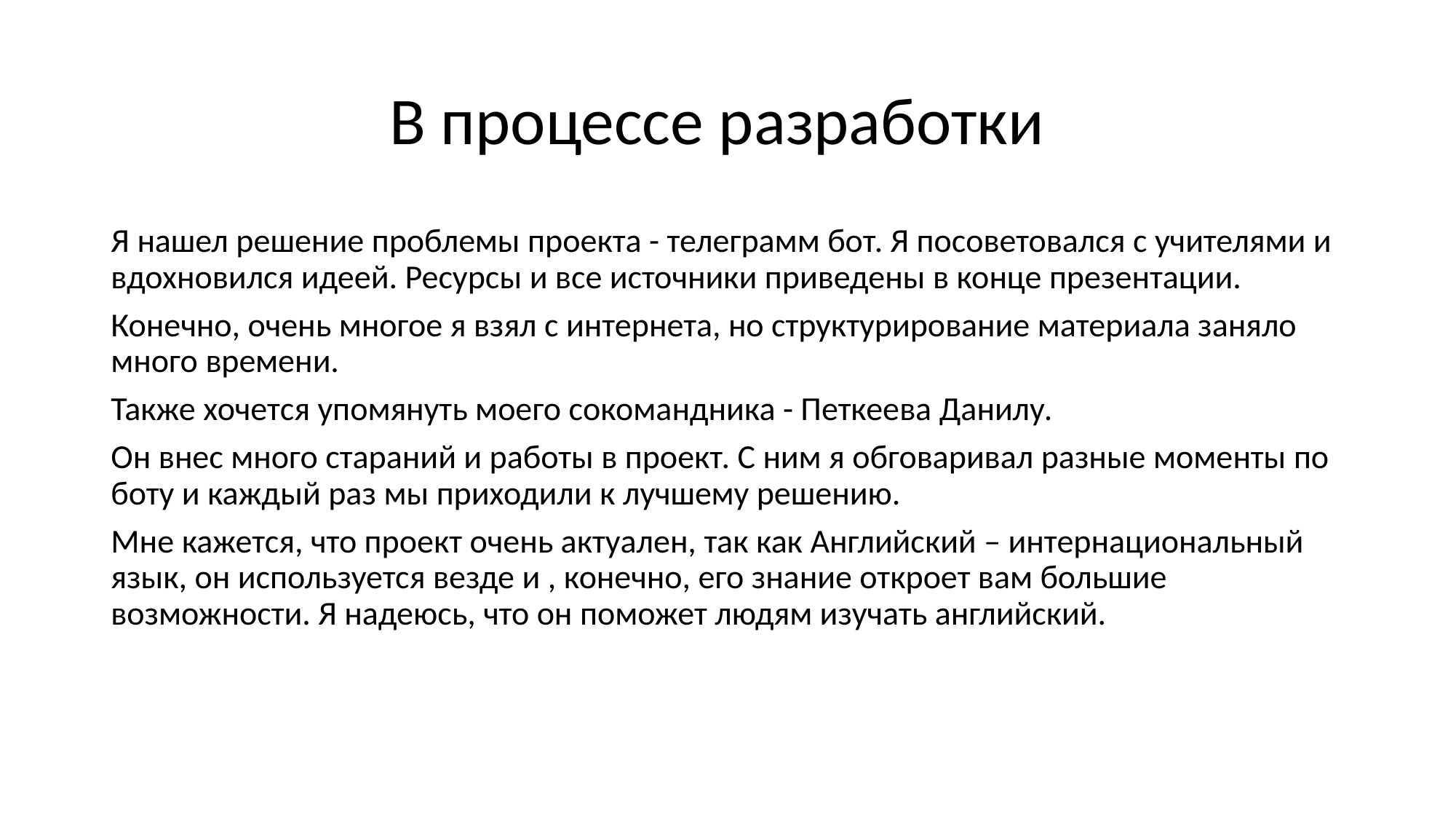

# В процессе разработки
Я нашел решение проблемы проекта - телеграмм бот. Я посоветовался с учителями и вдохновился идеей. Ресурсы и все источники приведены в конце презентации.
Конечно, очень многое я взял с интернета, но структурирование материала заняло много времени.
Также хочется упомянуть моего сокомандника - Петкеева Данилу.
Он внес много стараний и работы в проект. С ним я обговаривал разные моменты по боту и каждый раз мы приходили к лучшему решению.
Мне кажется, что проект очень актуален, так как Английский – интернациональный язык, он используется везде и , конечно, его знание откроет вам большие возможности. Я надеюсь, что он поможет людям изучать английский.